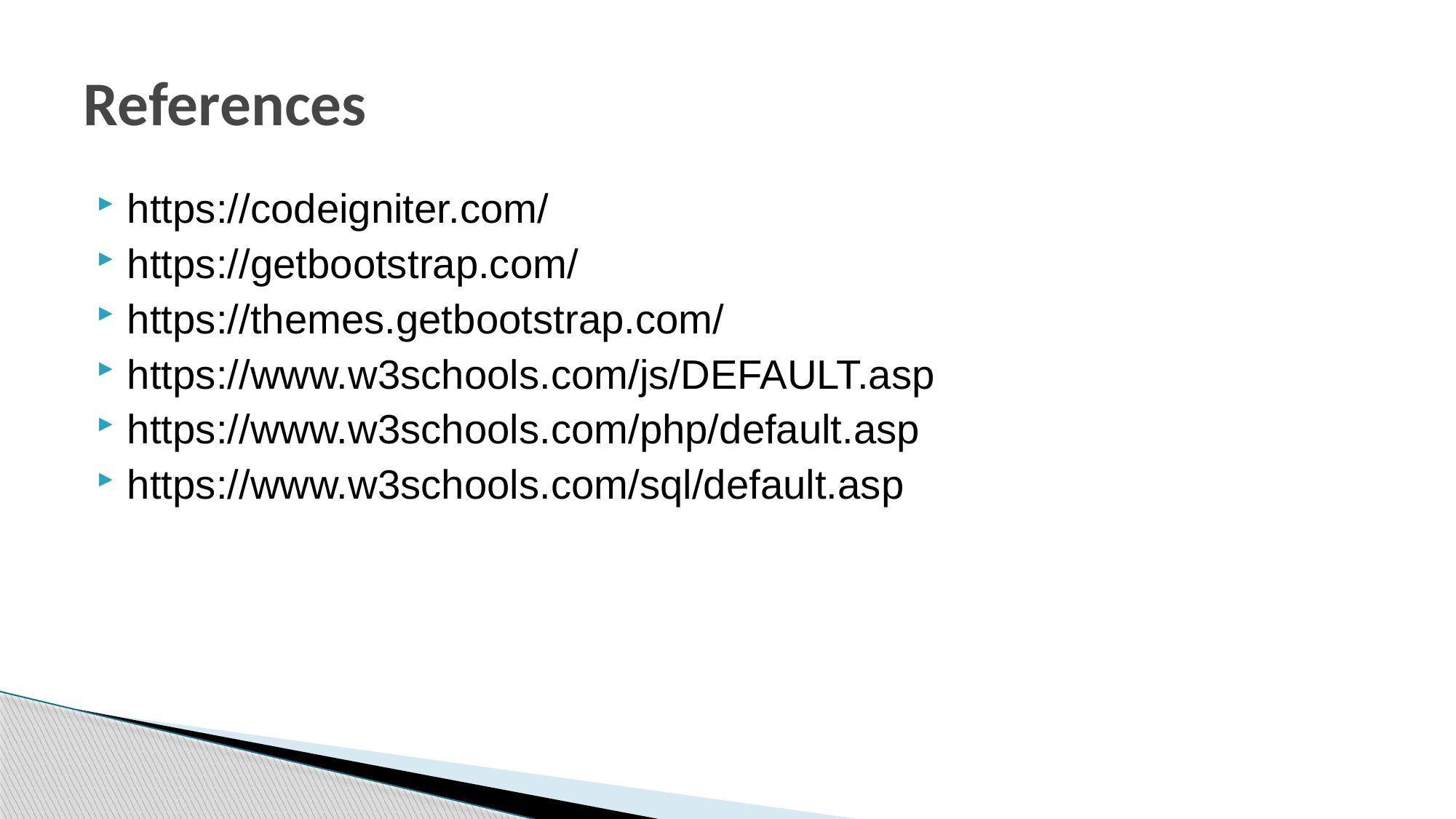

# References
https://codeigniter.com/
https://getbootstrap.com/
https://themes.getbootstrap.com/
https://www.w3schools.com/js/DEFAULT.asp
https://www.w3schools.com/php/default.asp
https://www.w3schools.com/sql/default.asp